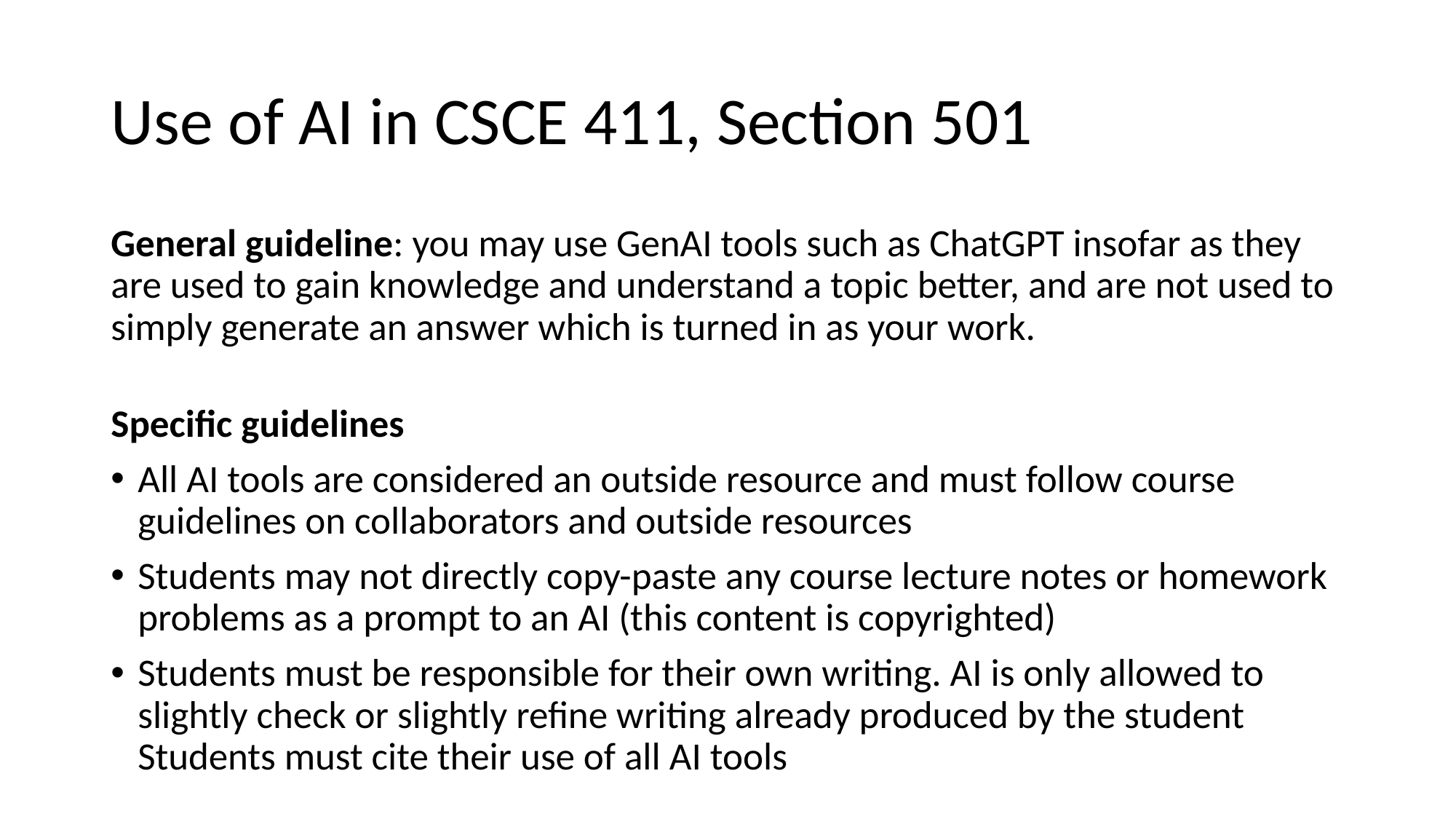

# Use of AI in CSCE 411, Section 501
General guideline: you may use GenAI tools such as ChatGPT insofar as they are used to gain knowledge and understand a topic better, and are not used to simply generate an answer which is turned in as your work.
Specific guidelines
All AI tools are considered an outside resource and must follow course
guidelines on collaborators and outside resources
Students may not directly copy-paste any course lecture notes or homework problems as a prompt to an AI (this content is copyrighted)
Students must be responsible for their own writing. AI is only allowed to
slightly check or slightly refine writing already produced by the student
Students must cite their use of all AI tools